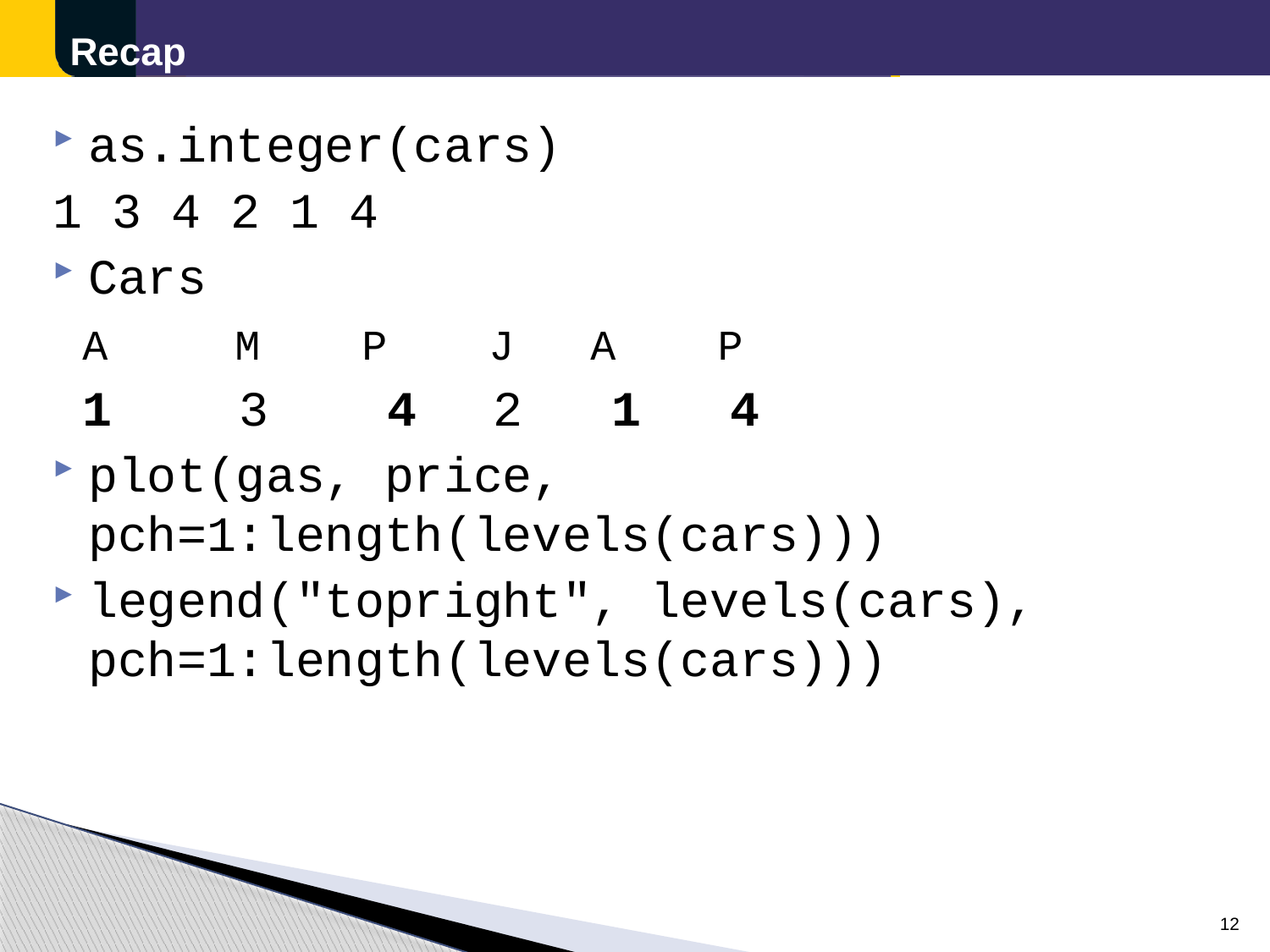

Recap
as.integer(cars)
1 3 4 2 1 4
Cars
 A     M    P    J   A    P
 1	  3    4	  2   1   4
plot(gas, price, pch=1:length(levels(cars)))
legend("topright", levels(cars), pch=1:length(levels(cars)))
12